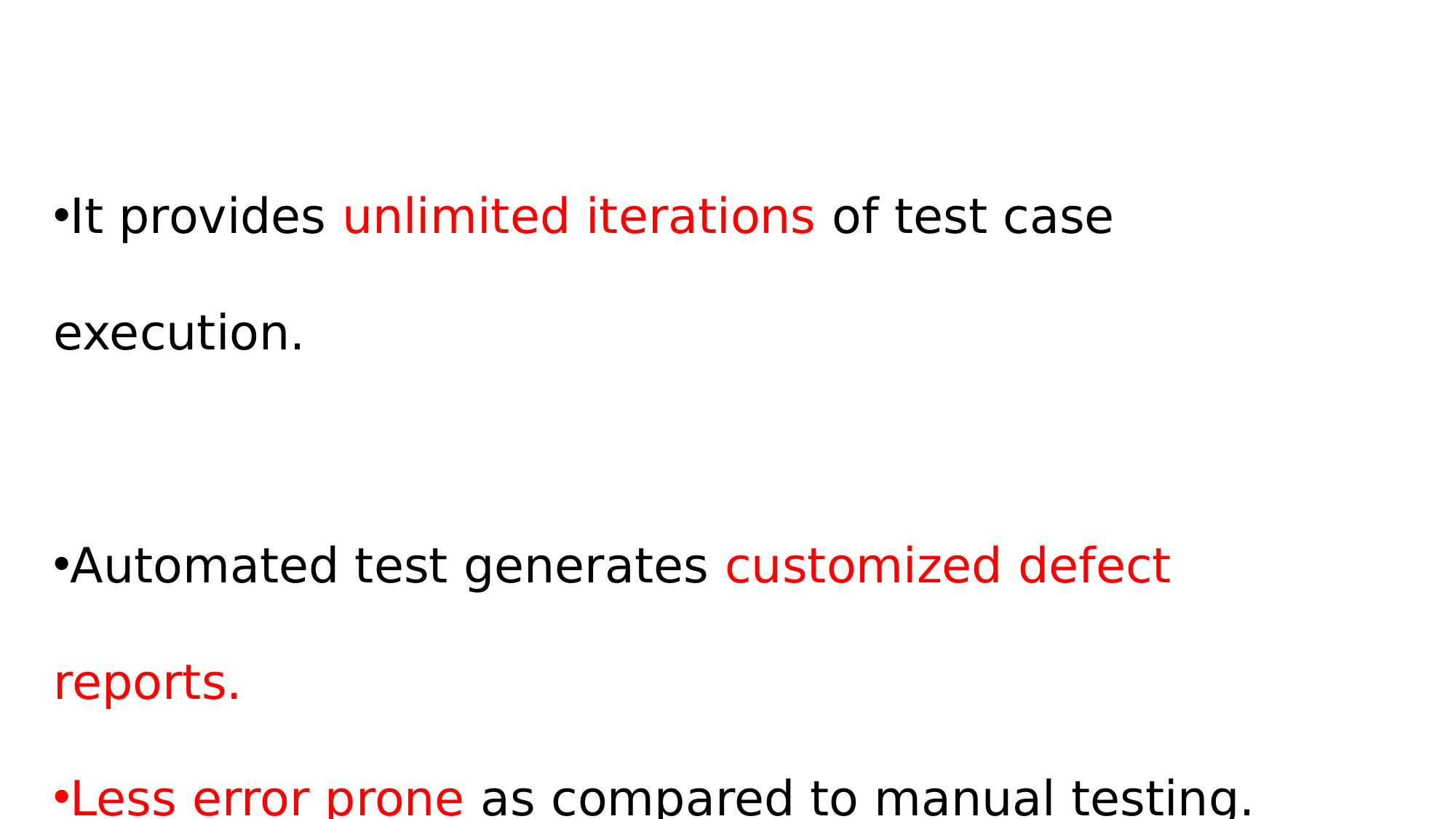

It provides unlimited iterations of test case execution.

Automated test generates customized defect reports.
Less error prone as compared to manual testing.